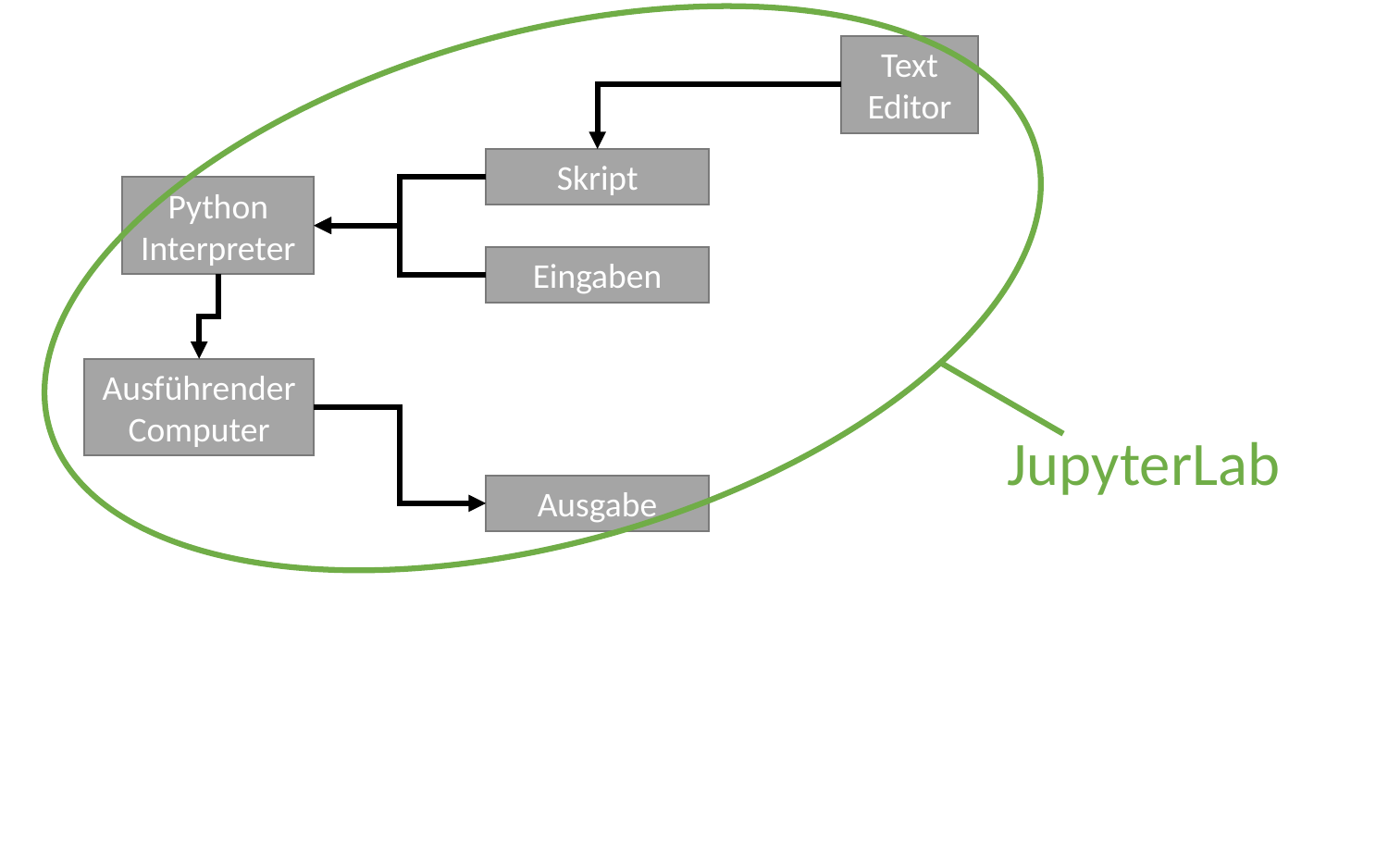

Text Editor
Skript
Python Interpreter
Eingaben
Ausführender Computer
JupyterLab
Ausgabe